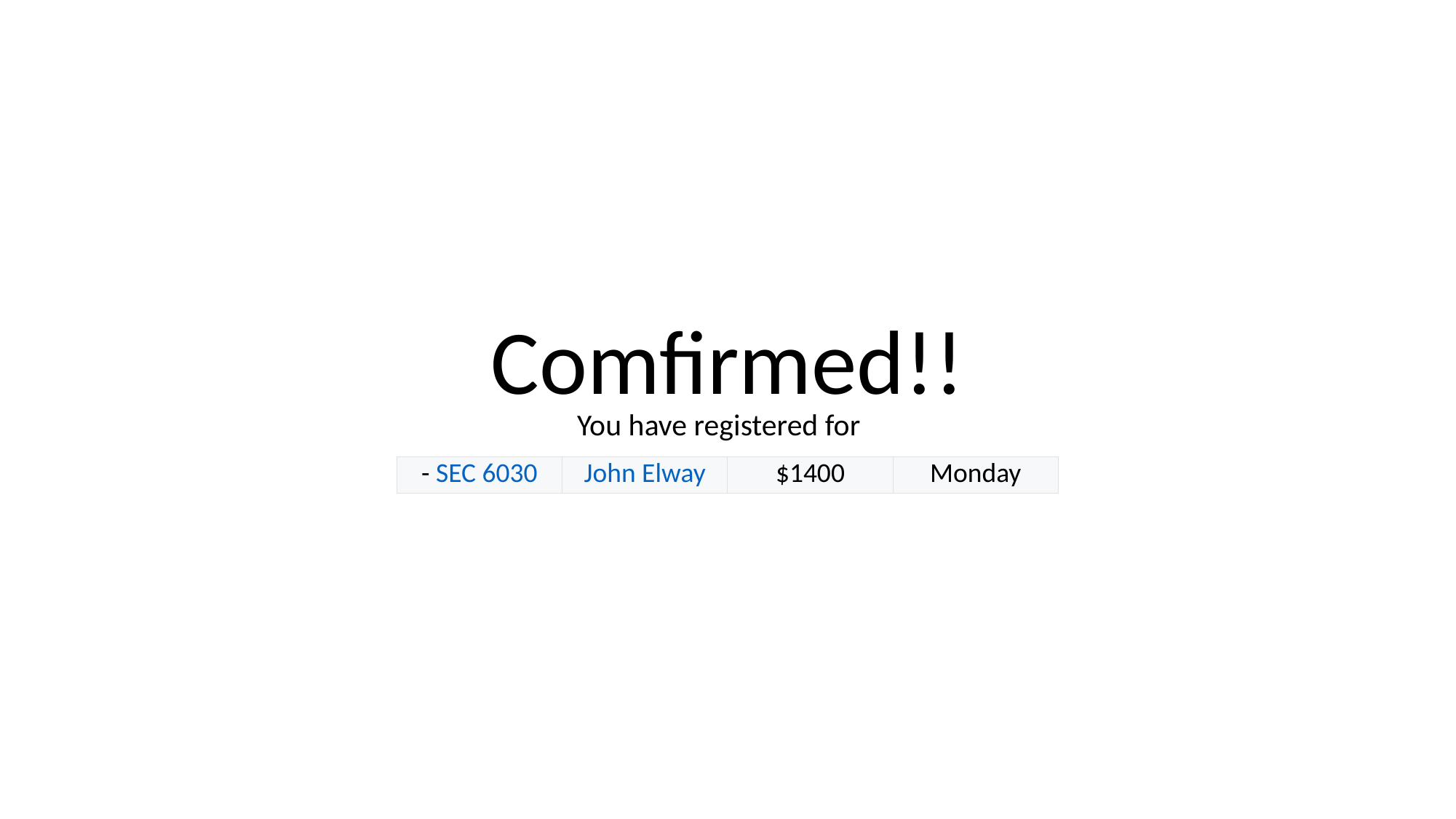

# Comfirmed!!
You have registered for
| - SEC 6030 | John Elway | $1400 | Monday |
| --- | --- | --- | --- |